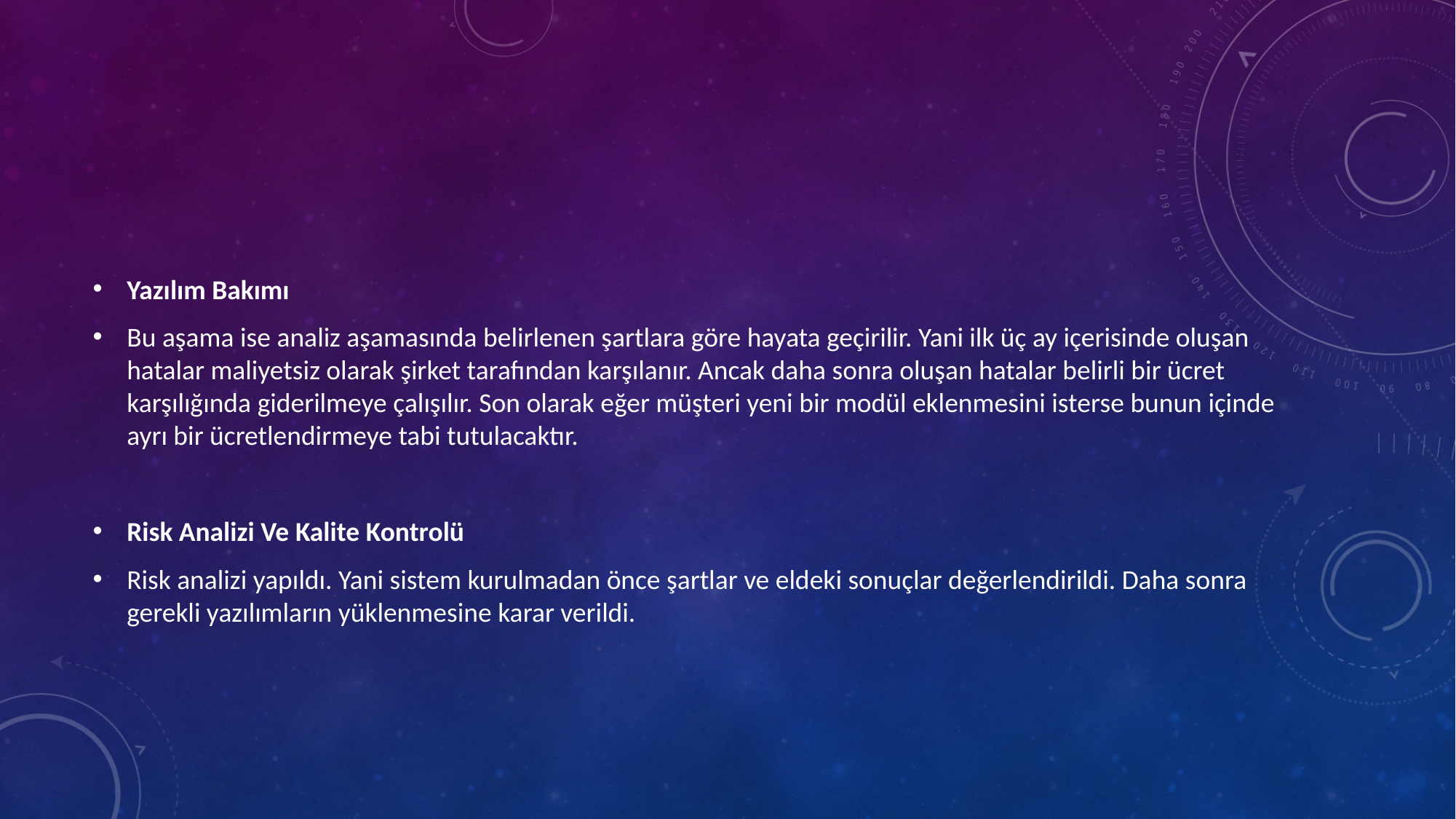

#
Yazılım Bakımı
Bu aşama ise analiz aşamasında belirlenen şartlara göre hayata geçirilir. Yani ilk üç ay içerisinde oluşan hatalar maliyetsiz olarak şirket tarafından karşılanır. Ancak daha sonra oluşan hatalar belirli bir ücret karşılığında giderilmeye çalışılır. Son olarak eğer müşteri yeni bir modül eklenmesini isterse bunun içinde ayrı bir ücretlendirmeye tabi tutulacaktır.

Risk Analizi Ve Kalite Kontrolü
Risk analizi yapıldı. Yani sistem kurulmadan önce şartlar ve eldeki sonuçlar değerlendirildi. Daha sonra gerekli yazılımların yüklenmesine karar verildi.